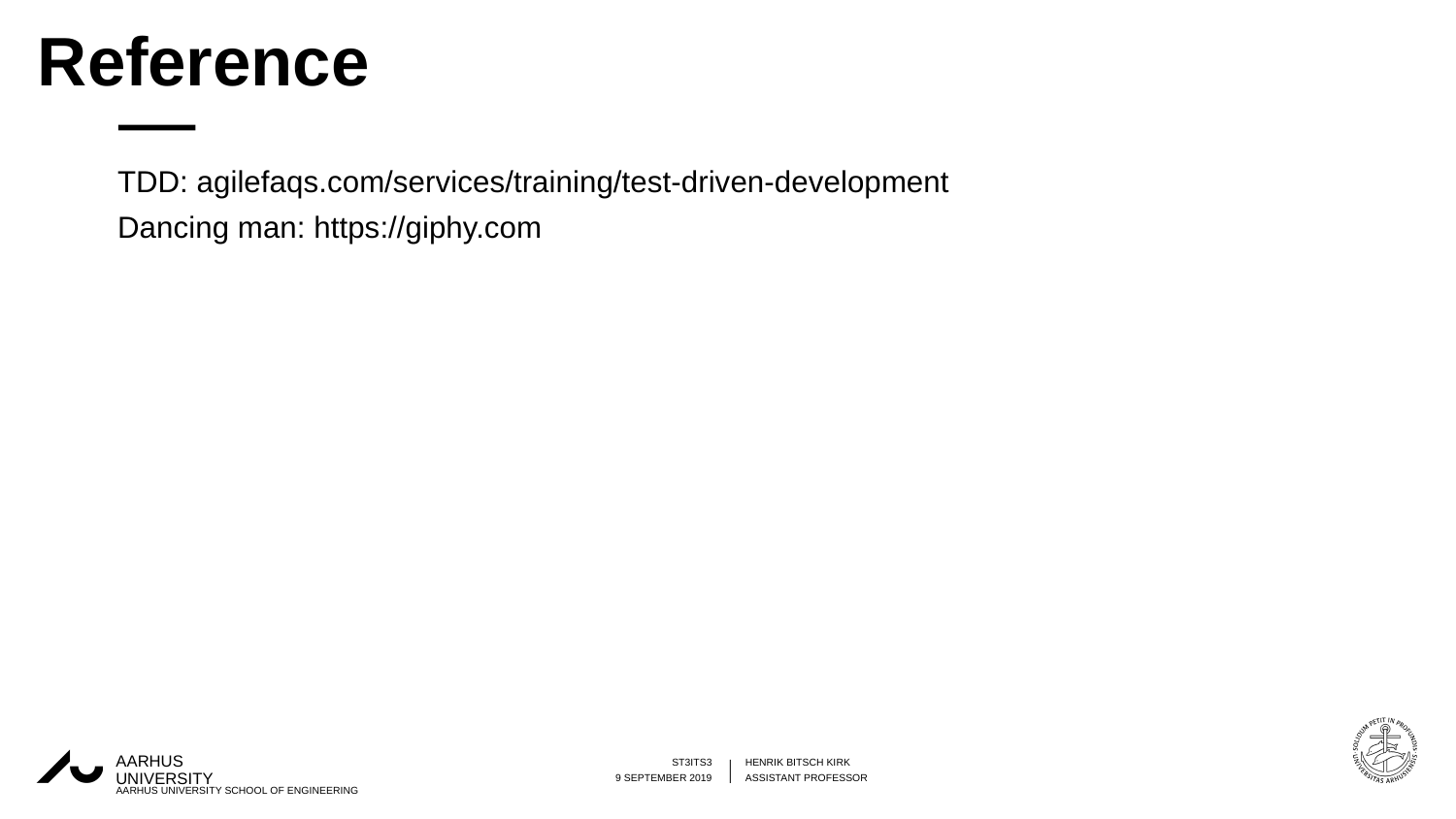

# Reference
TDD: agilefaqs.com/services/training/test-driven-development
Dancing man: https://giphy.com